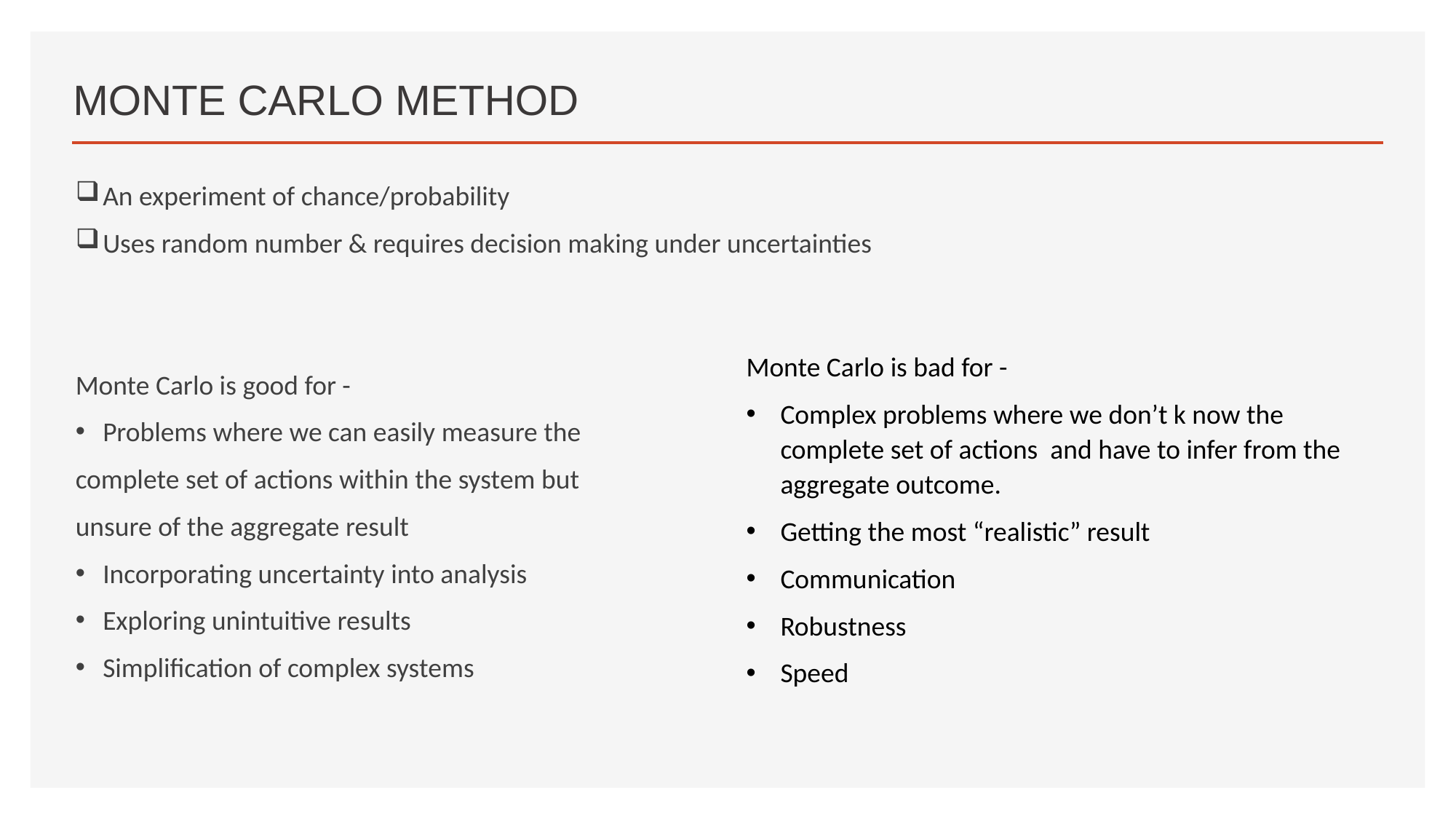

# MONTE CARLO METHOD
An experiment of chance/probability
Uses random number & requires decision making under uncertainties

Monte Carlo is good for -
Problems where we can easily measure the
complete set of actions within the system but
unsure of the aggregate result
Incorporating uncertainty into analysis
Exploring unintuitive results
Simplification of complex systems

Monte Carlo is bad for -
Complex problems where we don’t k now the complete set of actions  and have to infer from the aggregate outcome.
Getting the most “realistic” result
Communication
Robustness
Speed